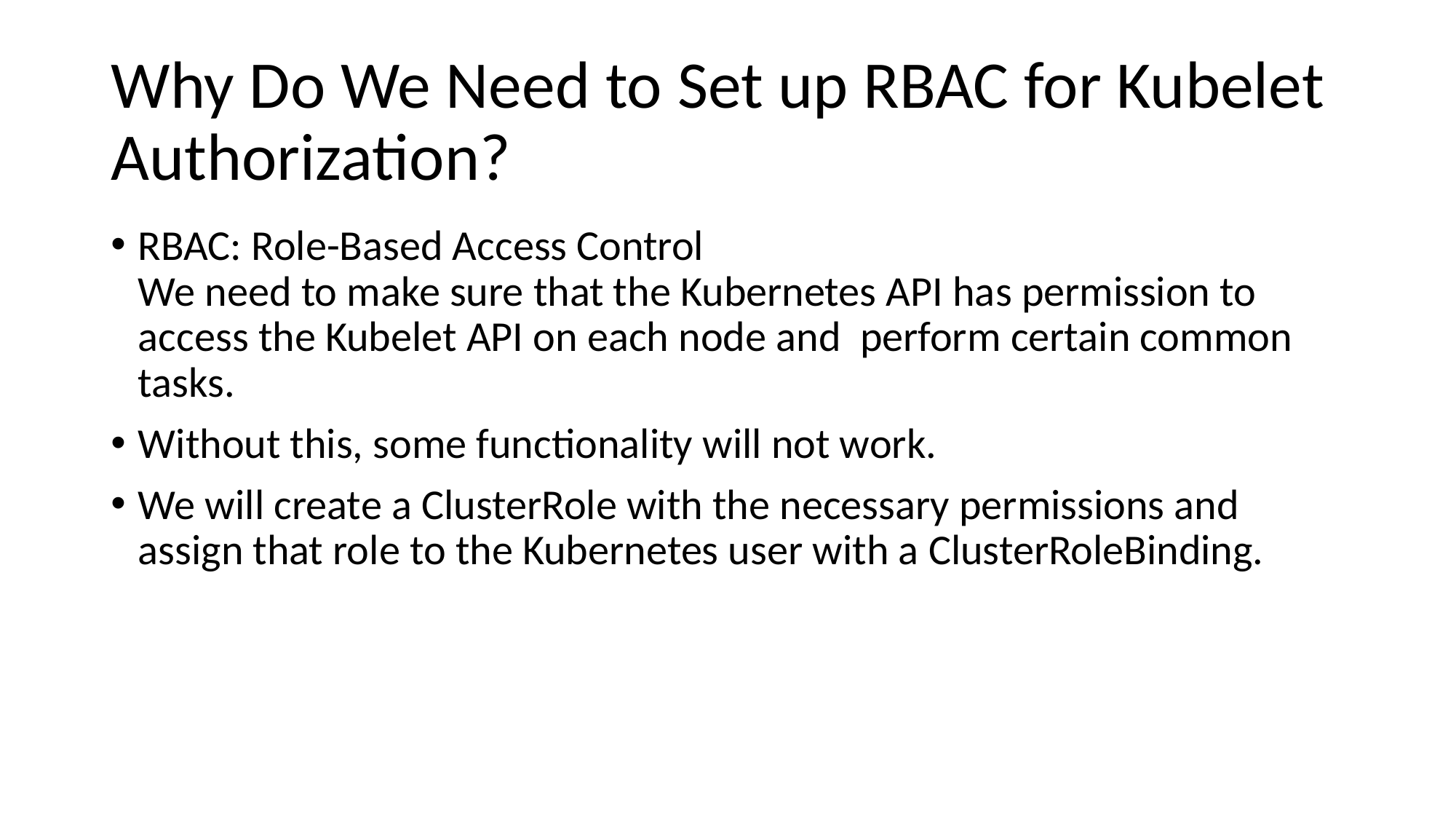

# Why Do We Need to Set up RBAC for Kubelet Authorization?
RBAC: Role-Based Access Control
We need to make sure that the Kubernetes API has permission to access the Kubelet API on each node and  perform certain common tasks.
Without this, some functionality will not work.
We will create a ClusterRole with the necessary permissions and assign that role to the Kubernetes user with a ClusterRoleBinding.